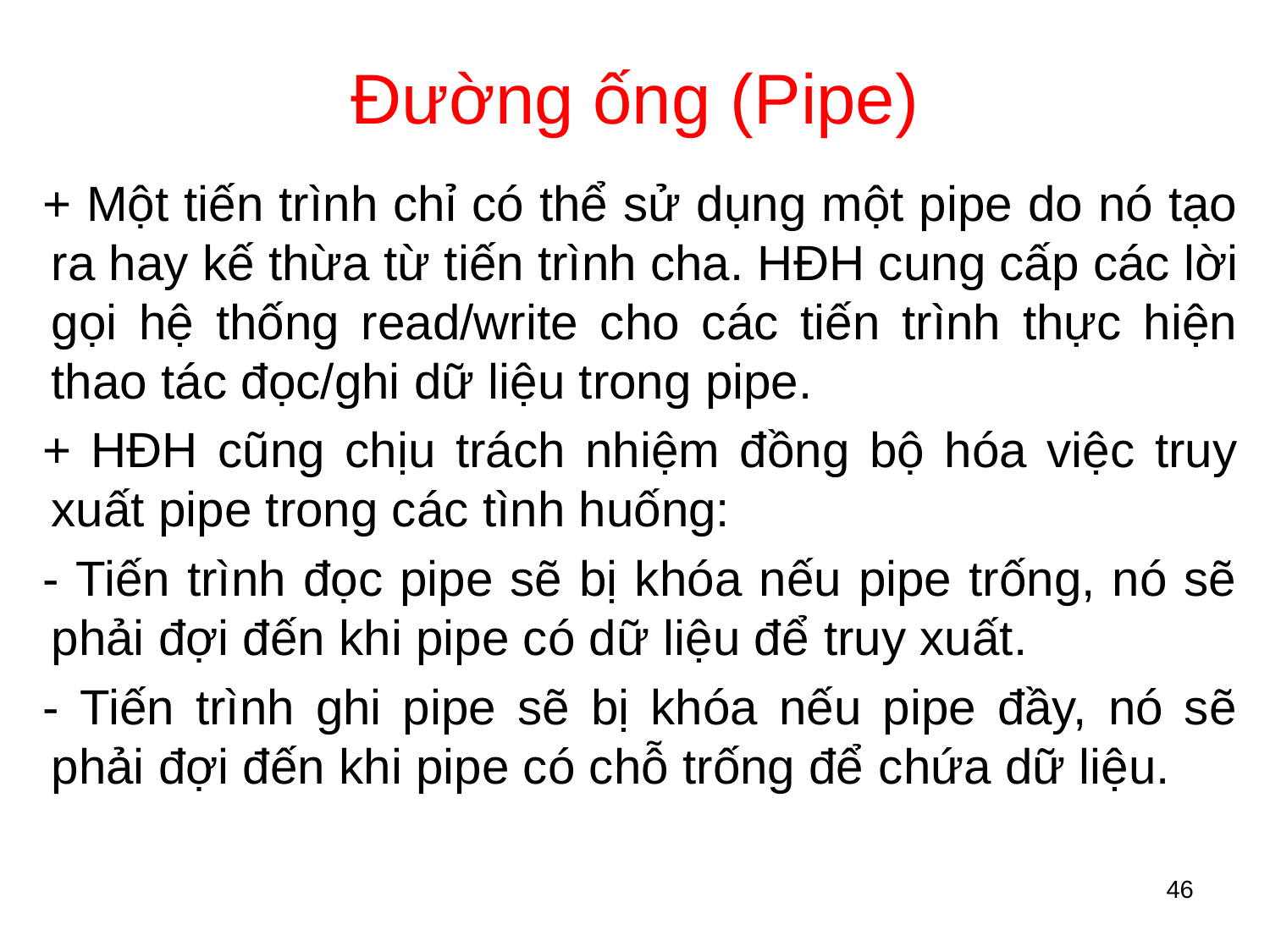

# Đường ống (Pipe)
+ Một tiến trình chỉ có thể sử dụng một pipe do nó tạo ra hay kế thừa từ tiến trình cha. HĐH cung cấp các lời gọi hệ thống read/write cho các tiến trình thực hiện thao tác đọc/ghi dữ liệu trong pipe.
+ HĐH cũng chịu trách nhiệm đồng bộ hóa việc truy xuất pipe trong các tình huống:
- Tiến trình đọc pipe sẽ bị khóa nếu pipe trống, nó sẽ phải đợi đến khi pipe có dữ liệu để truy xuất.
- Tiến trình ghi pipe sẽ bị khóa nếu pipe đầy, nó sẽ phải đợi đến khi pipe có chỗ trống để chứa dữ liệu.
46